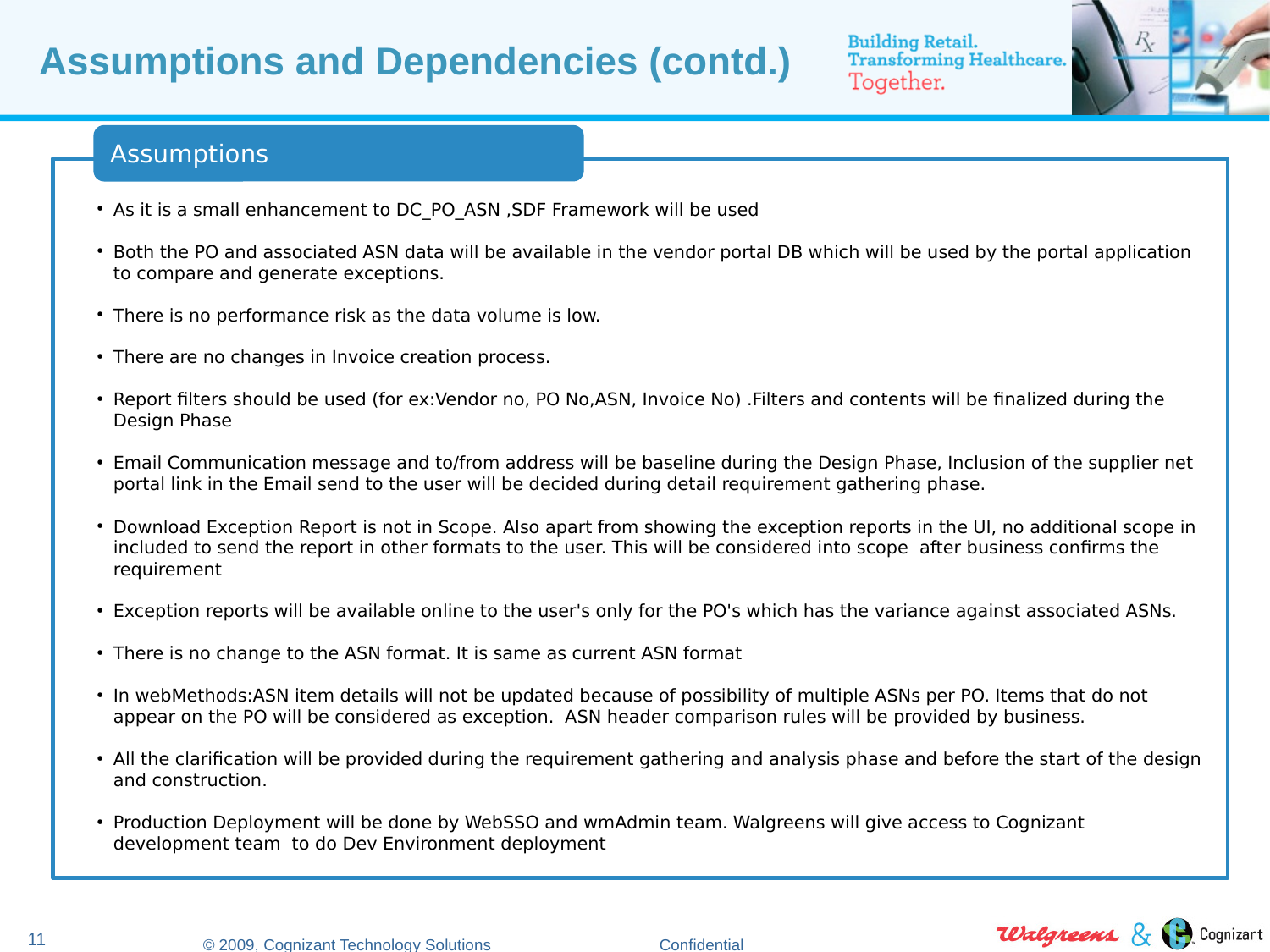

# Assumptions and Dependencies (contd.)
Assumptions

As it is a small enhancement to DC_PO_ASN ,SDF Framework will be used

Both the PO and associated ASN data will be available in the vendor portal DB which will be used by the portal application to compare and generate exceptions.

There is no performance risk as the data volume is low.

There are no changes in Invoice creation process.

Report filters should be used (for ex:Vendor no, PO No,ASN, Invoice No) .Filters and contents will be finalized during the Design Phase

Email Communication message and to/from address will be baseline during the Design Phase, Inclusion of the supplier net portal link in the Email send to the user will be decided during detail requirement gathering phase.

Download Exception Report is not in Scope. Also apart from showing the exception reports in the UI, no additional scope in included to send the report in other formats to the user. This will be considered into scope  after business confirms the requirement

Exception reports will be available online to the user's only for the PO's which has the variance against associated ASNs.

There is no change to the ASN format. It is same as current ASN format

In webMethods:ASN item details will not be updated because of possibility of multiple ASNs per PO. Items that do not appear on the PO will be considered as exception.  ASN header comparison rules will be provided by business.

All the clarification will be provided during the requirement gathering and analysis phase and before the start of the design and construction.

Production Deployment will be done by WebSSO and wmAdmin team. Walgreens will give access to Cognizant development team  to do Dev Environment deployment